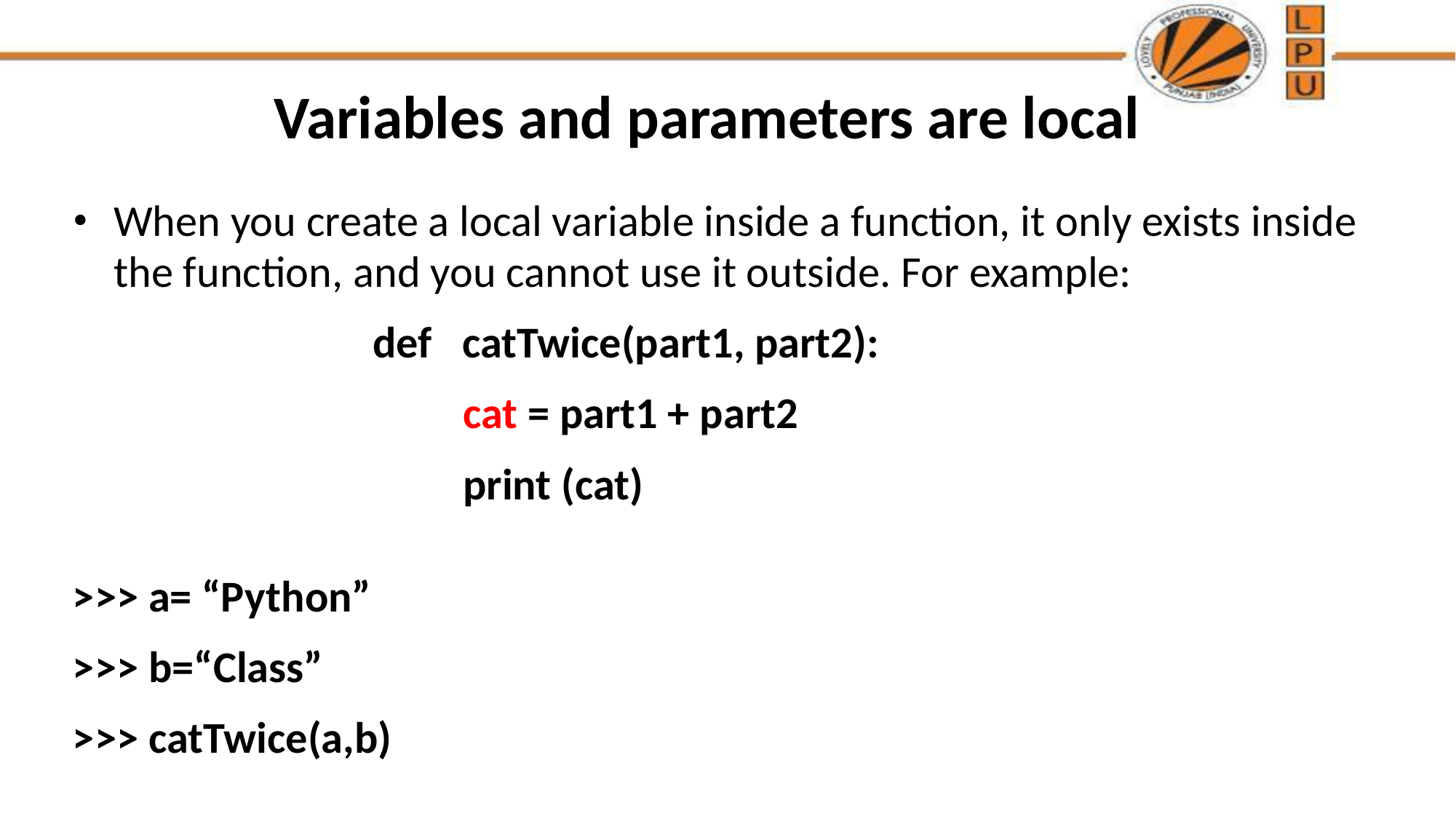

# Variables and parameters are local
When you create a local variable inside a function, it only exists inside the function, and you cannot use it outside. For example:
                              def   catTwice(part1, part2):
                                       cat = part1 + part2
                                       print (cat)

>>> a= “Python”
>>> b=“Class”
>>> catTwice(a,b)